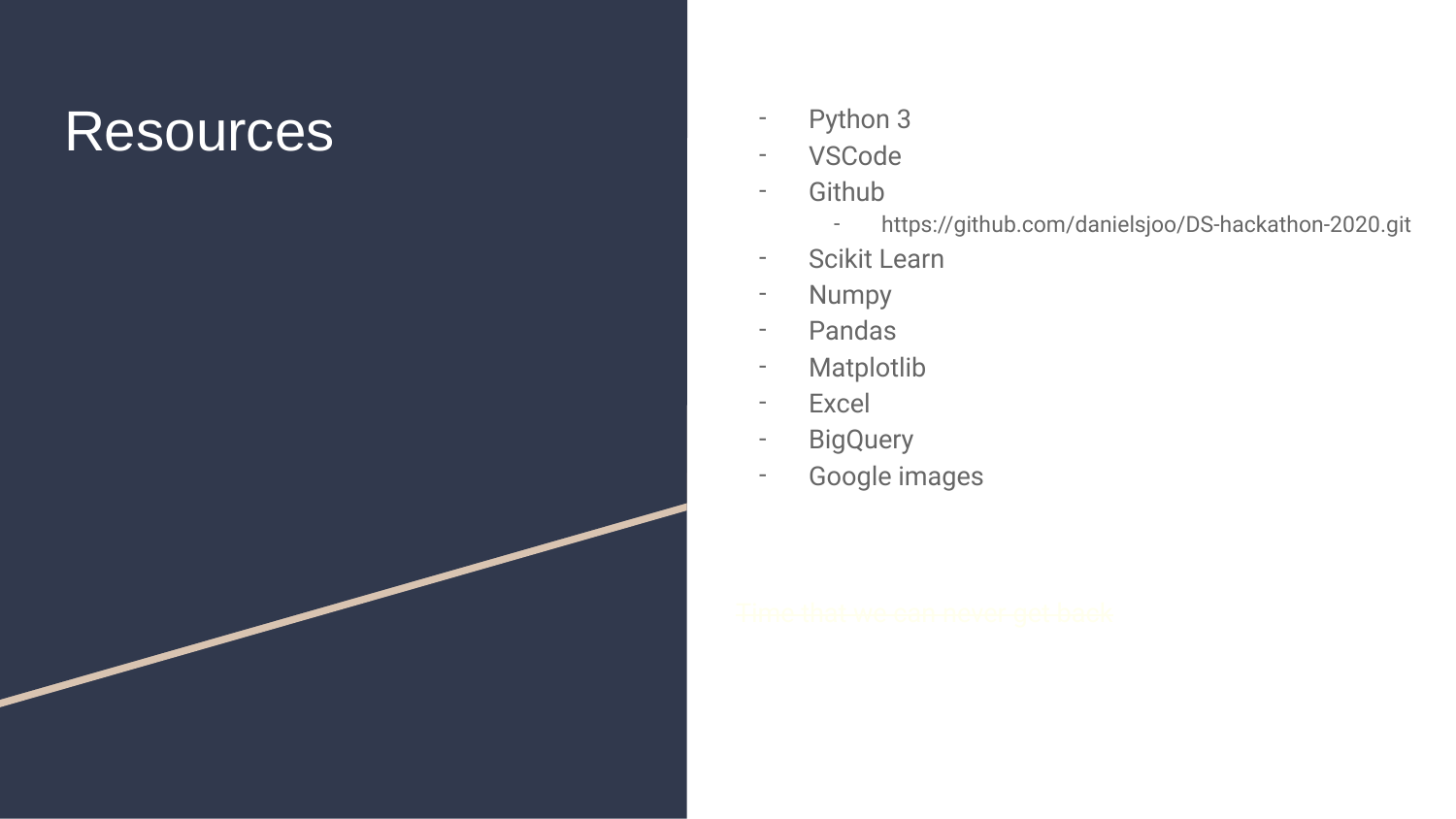

# Resources
Python 3
VSCode
Github
https://github.com/danielsjoo/DS-hackathon-2020.git
Scikit Learn
Numpy
Pandas
Matplotlib
Excel
BigQuery
Google images

Time that we can never get back